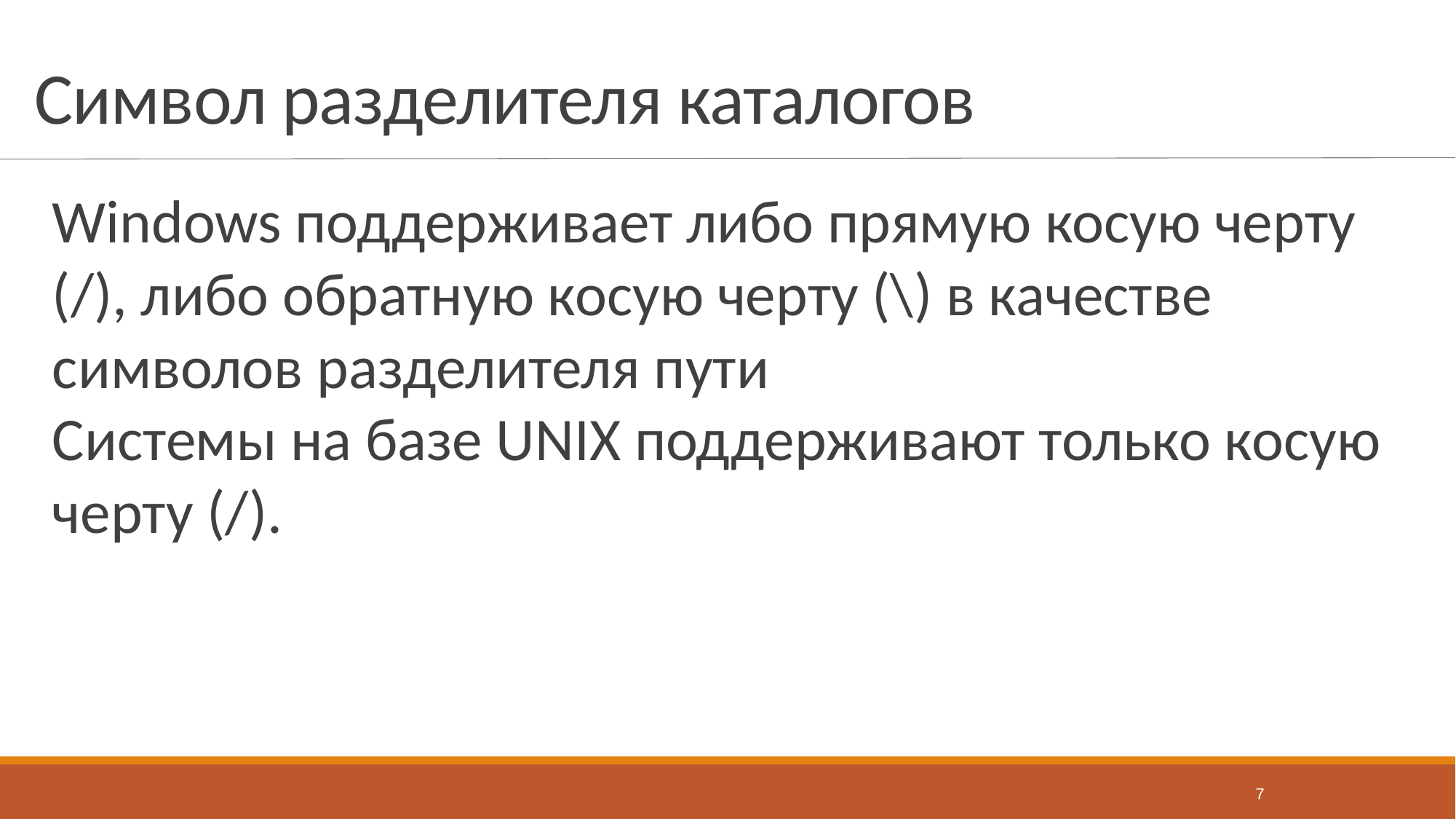

# Символ разделителя каталогов
Windows поддерживает либо прямую косую черту (/), либо обратную косую черту (\) в качестве символов разделителя пути
Системы на базе UNIX поддерживают только косую черту (/).
7